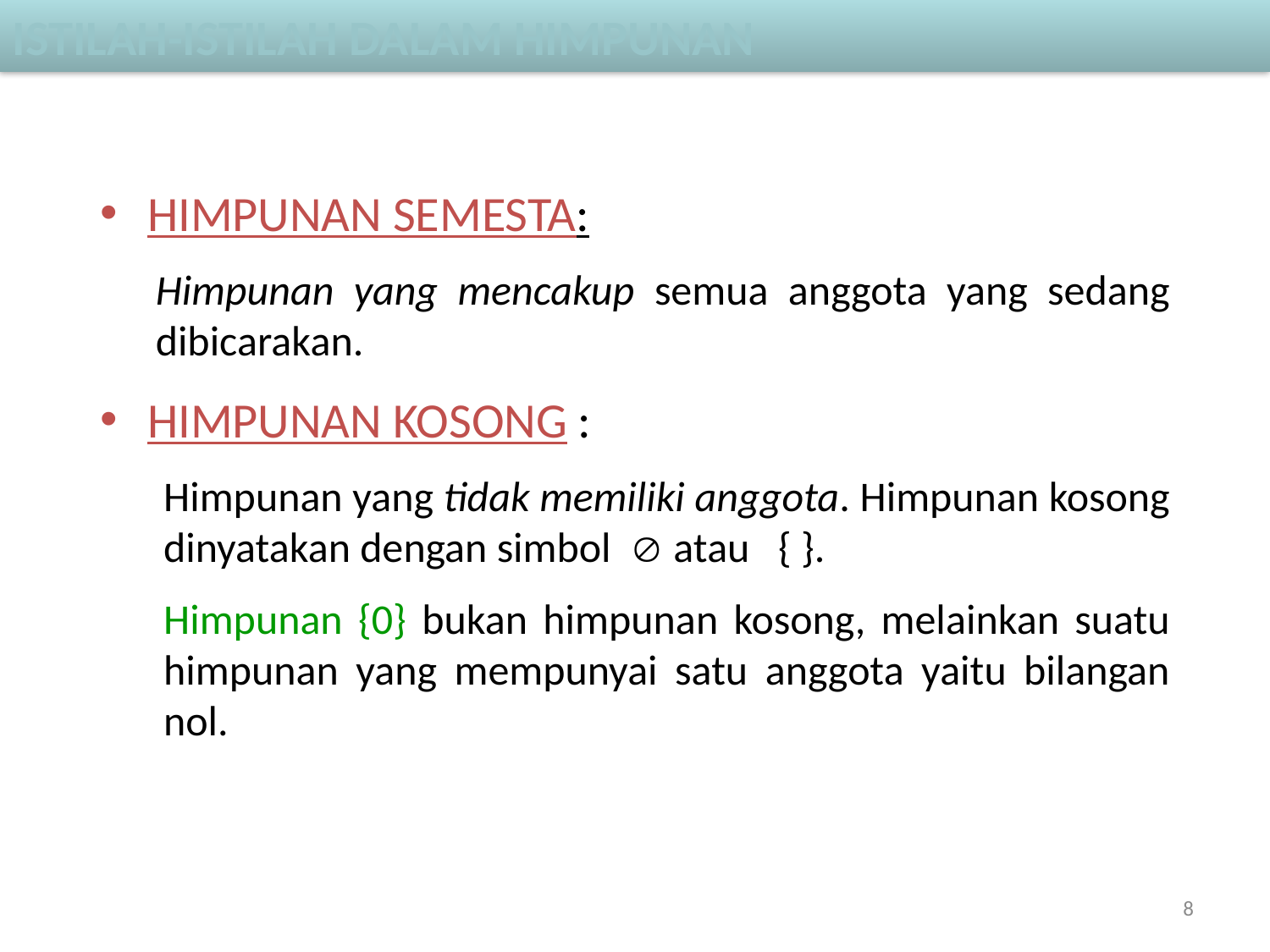

Istilah-istilah dalam himpunan
HIMPUNAN SEMESTA:
Himpunan yang mencakup semua anggota yang sedang dibicarakan.
HIMPUNAN KOSONG :
Himpunan yang tidak memiliki anggota. Himpunan kosong dinyatakan dengan simbol  ∅ atau   { }.
Himpunan {0} bukan himpunan kosong, melainkan suatu himpunan yang mempunyai satu anggota yaitu bilangan nol.

8